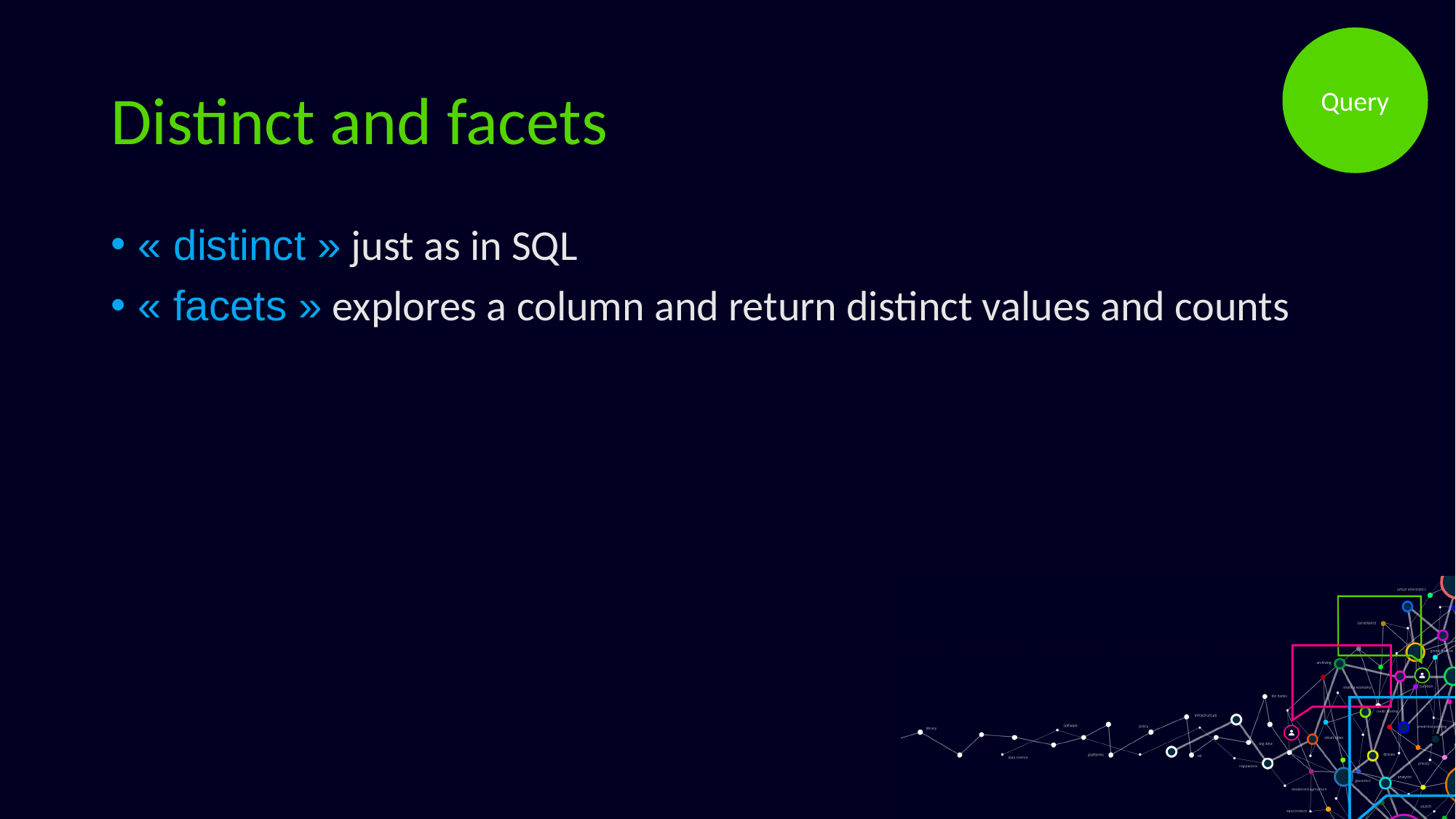

Query
# Distinct and facets
« distinct » just as in SQL
« facets » explores a column and return distinct values and counts